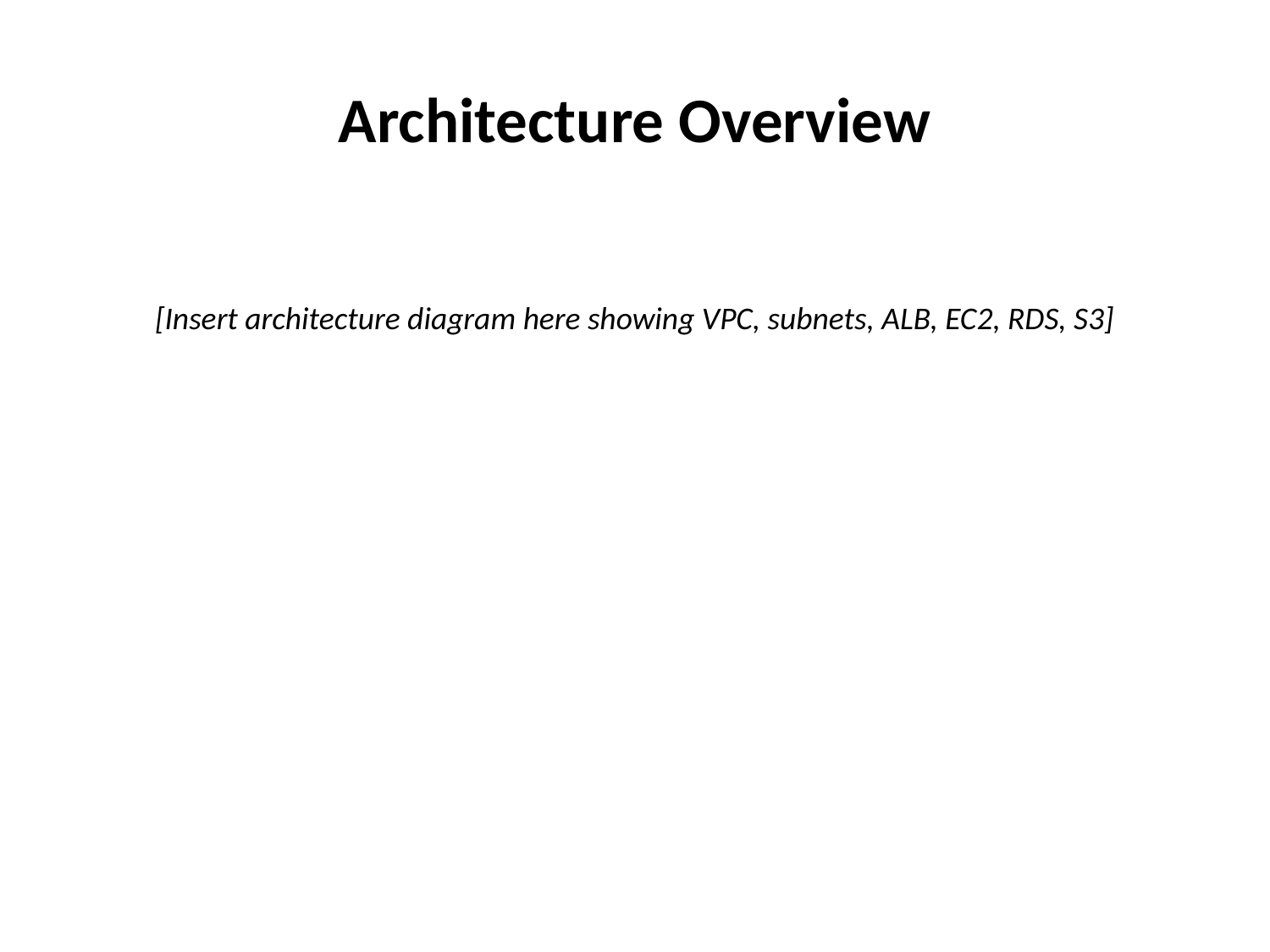

# Architecture Overview

[Insert architecture diagram here showing VPC, subnets, ALB, EC2, RDS, S3]